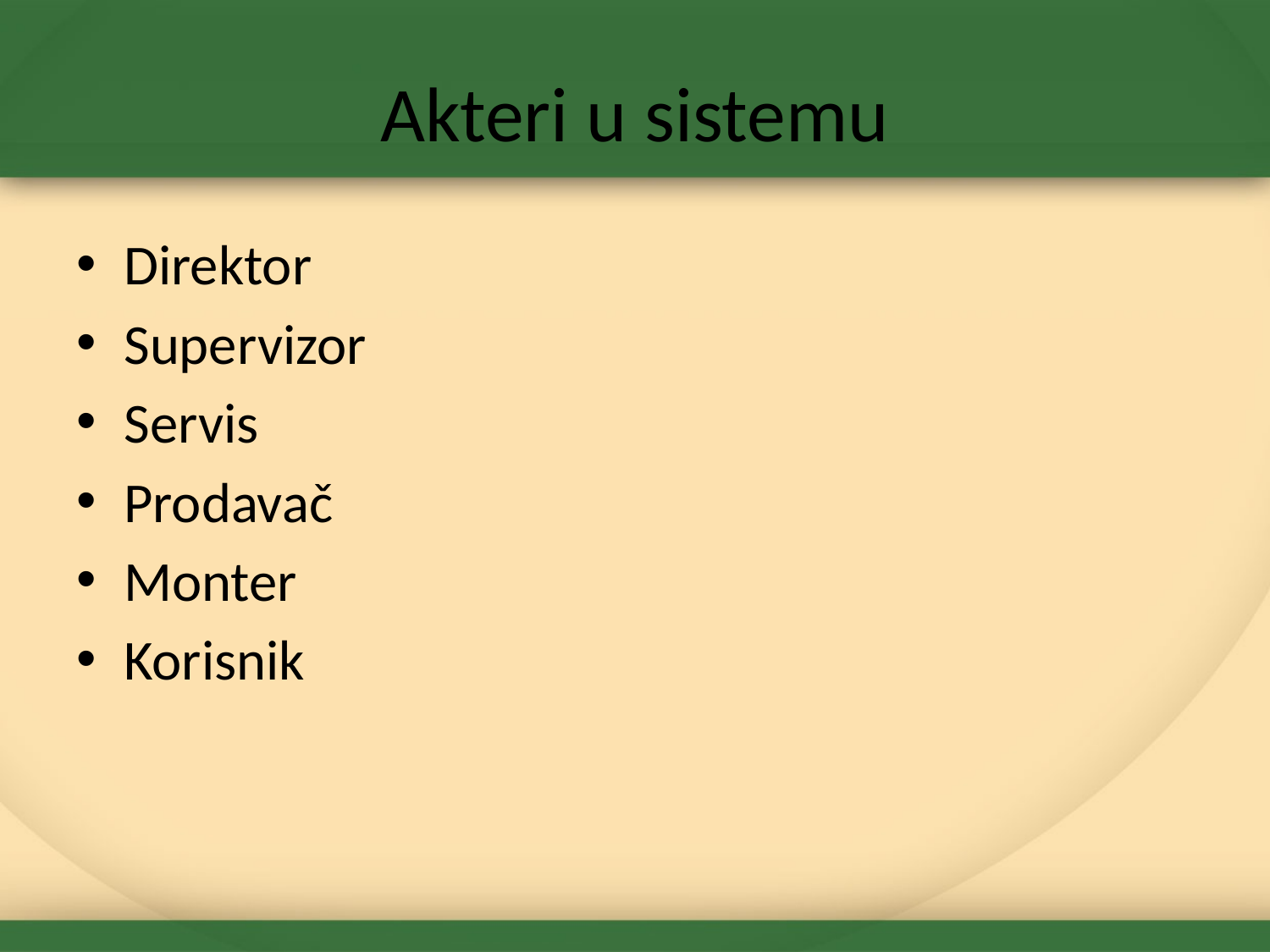

# Akteri u sistemu
Direktor
Supervizor
Servis
Prodavač
Monter
Korisnik